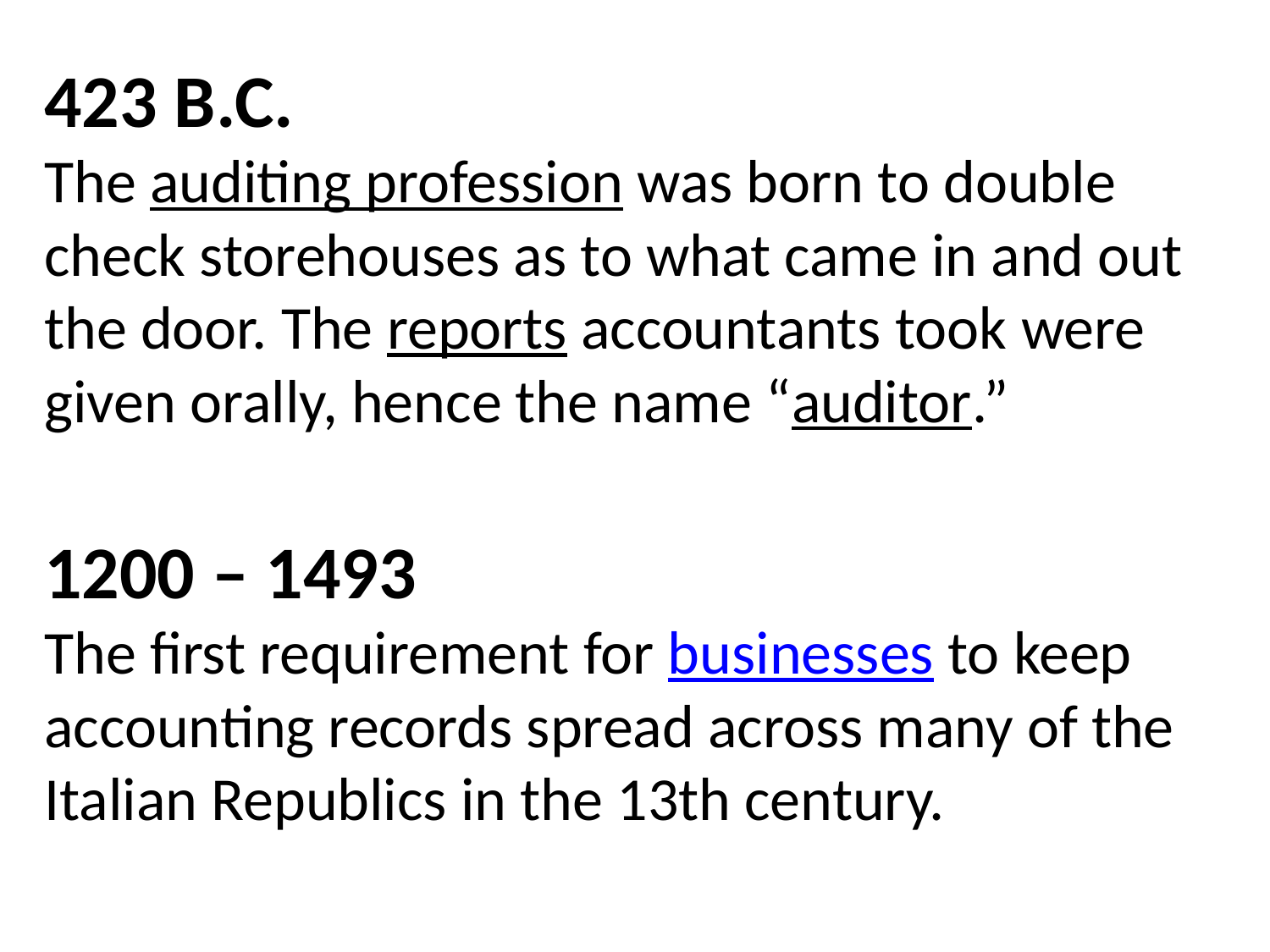

# 423 B.C. The auditing profession was born to double check storehouses as to what came in and out the door. The reports accountants took were given orally, hence the name “auditor.” 1200 – 1493 The first requirement for businesses to keep accounting records spread across many of the Italian Republics in the 13th century.